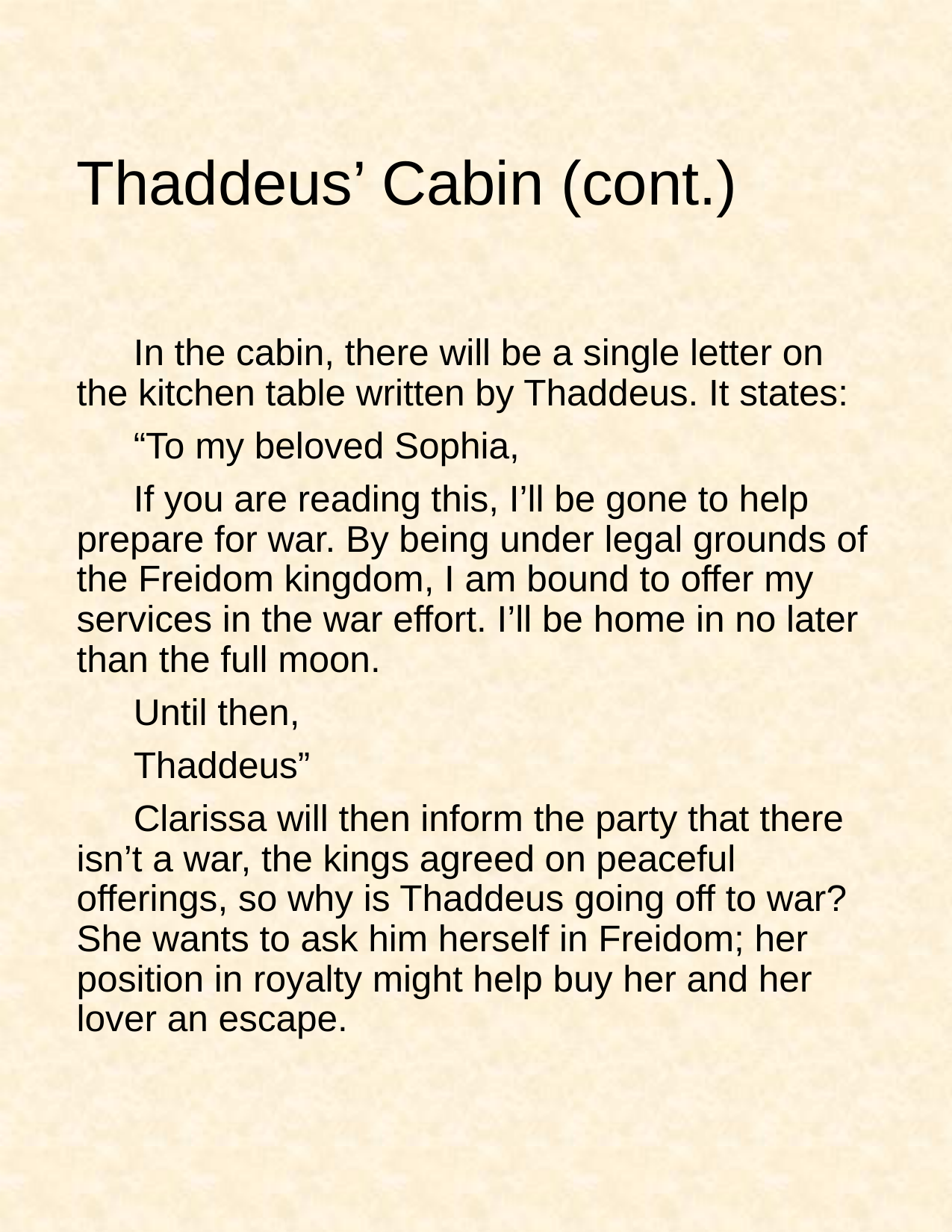

# Thaddeus’ Cabin (cont.)
In the cabin, there will be a single letter on the kitchen table written by Thaddeus. It states:
“To my beloved Sophia,
If you are reading this, I’ll be gone to help prepare for war. By being under legal grounds of the Freidom kingdom, I am bound to offer my services in the war effort. I’ll be home in no later than the full moon.
Until then,
Thaddeus”
Clarissa will then inform the party that there isn’t a war, the kings agreed on peaceful offerings, so why is Thaddeus going off to war? She wants to ask him herself in Freidom; her position in royalty might help buy her and her lover an escape.